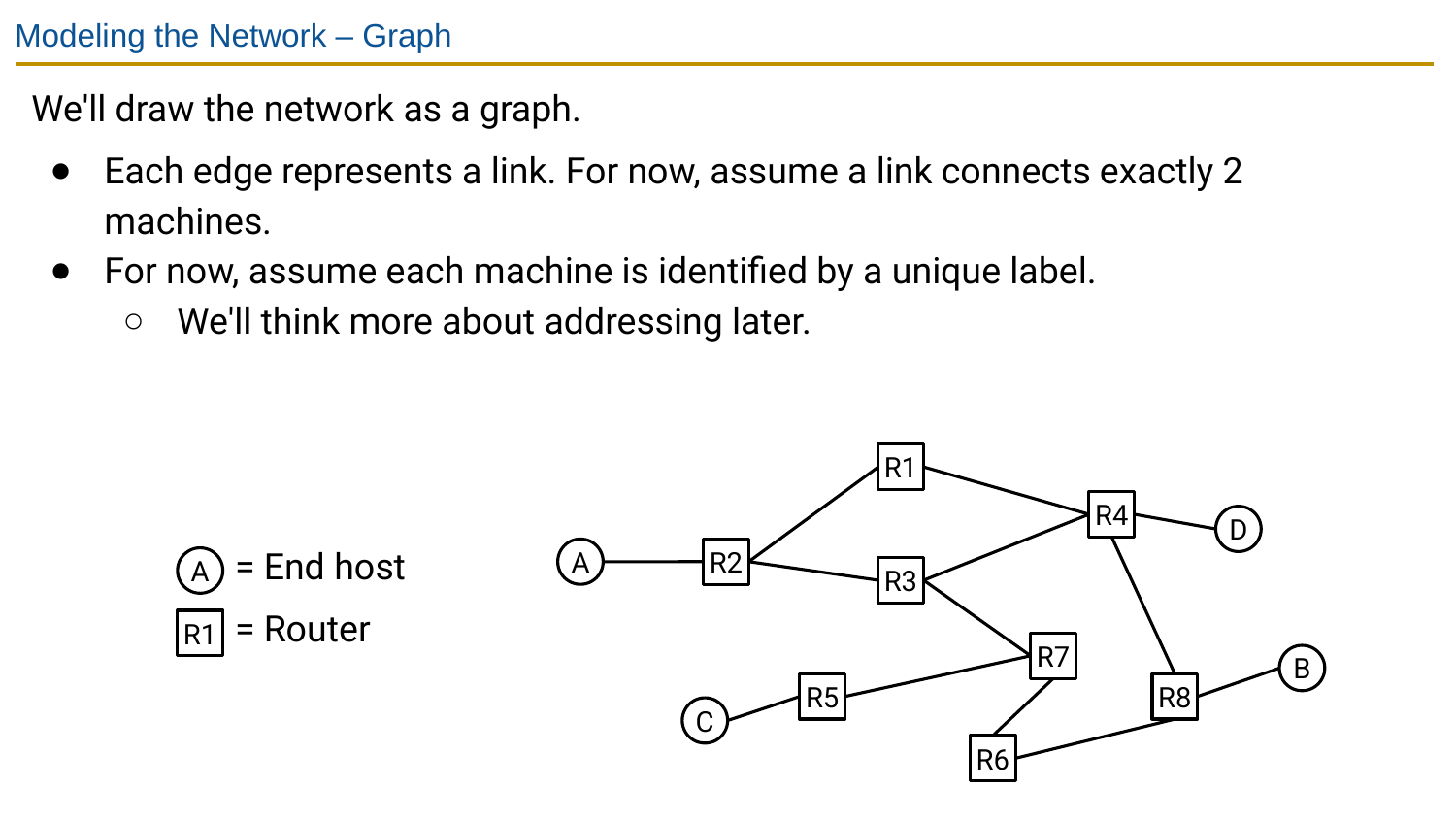

# Modeling the Network – Graph
We'll draw the network as a graph.
Each edge represents a link. For now, assume a link connects exactly 2 machines.
For now, assume each machine is identified by a unique label.
We'll think more about addressing later.

R1
R4
D
= End host
= Router
A
R2
A
R3
R1
R7
B
R5
R8
C
R6